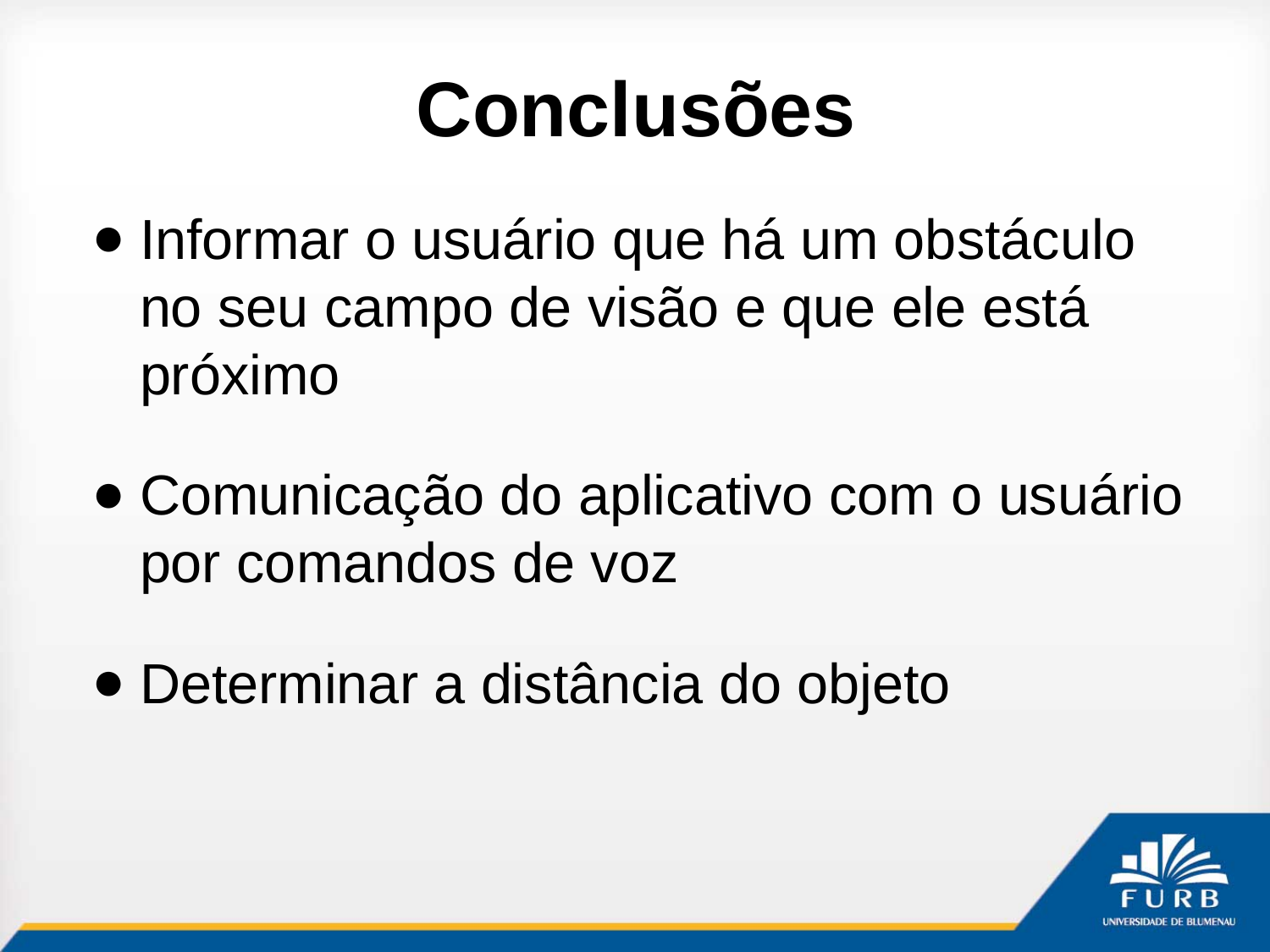

# Conclusões
Informar o usuário que há um obstáculo no seu campo de visão e que ele está próximo
Comunicação do aplicativo com o usuário por comandos de voz

Determinar a distância do objeto